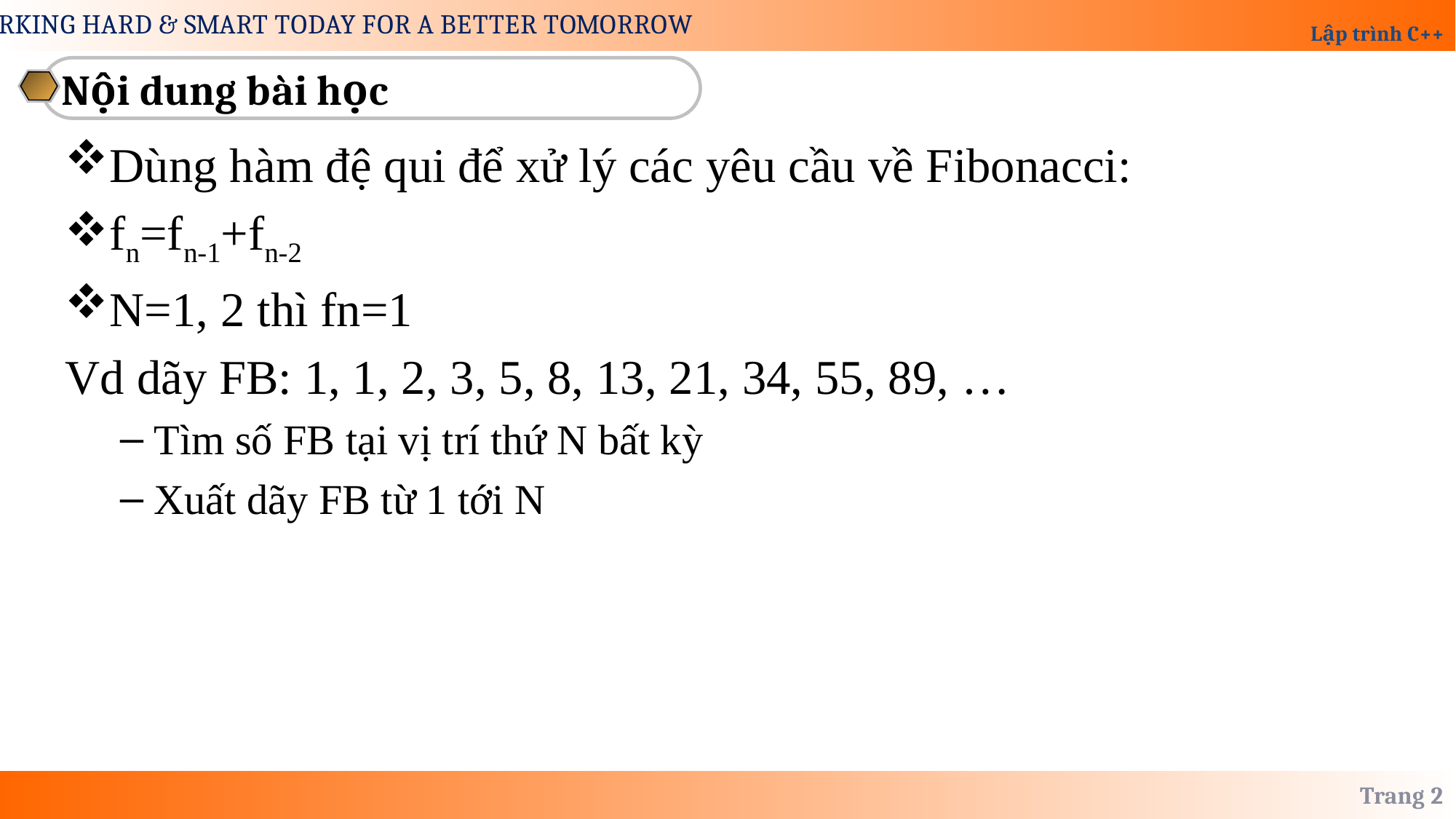

Nội dung bài học

Dùng hàm đệ qui để xử lý các yêu cầu về Fibonacci:
fn=fn-1+fn-2
N=1, 2 thì fn=1
Vd dãy FB: 1, 1, 2, 3, 5, 8, 13, 21, 34, 55, 89, …
Tìm số FB tại vị trí thứ N bất kỳ
Xuất dãy FB từ 1 tới N
Trang 2